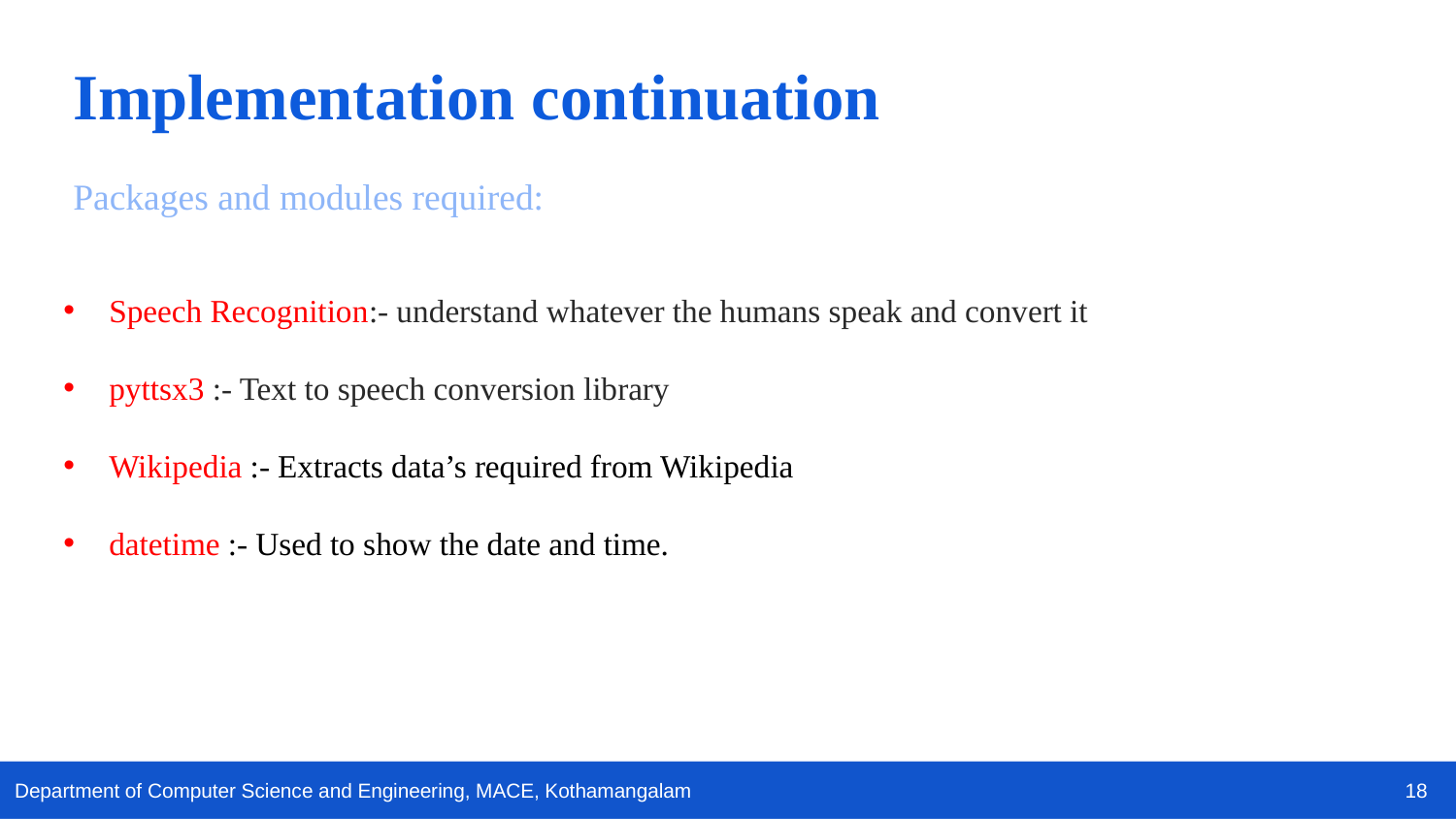

Implementation continuation

Packages and modules required:

Speech Recognition:- understand whatever the humans speak and convert it

pyttsx3 :- Text to speech conversion library

Wikipedia :- Extracts data’s required from Wikipedia

datetime :- Used to show the date and time.

18